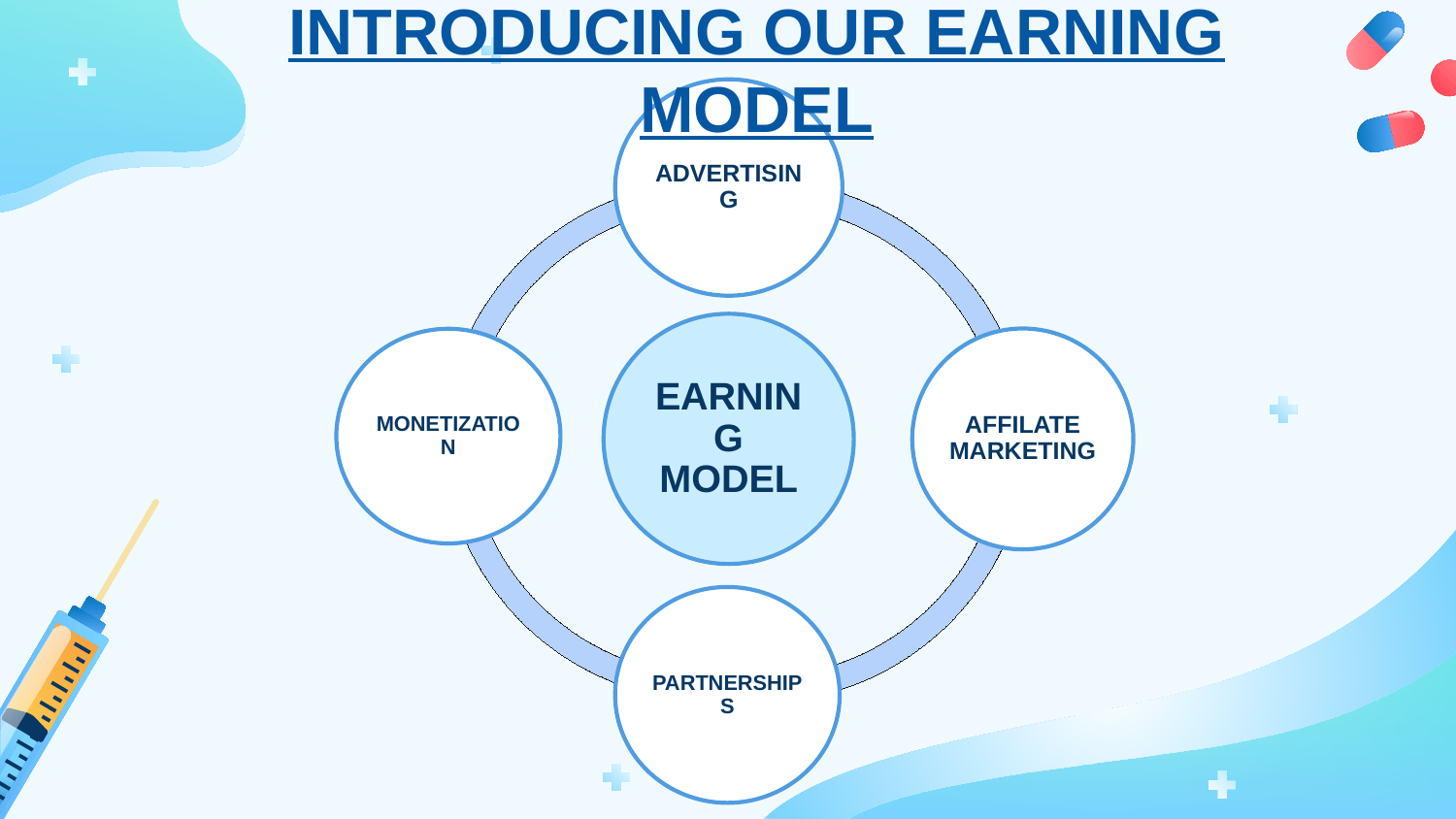

# INTRODUCING OUR EARNING MODEL
EARNING MODEL
ADVERTISING
AFFILATE MARKETING
PARTNERSHIPS
MONETIZATION